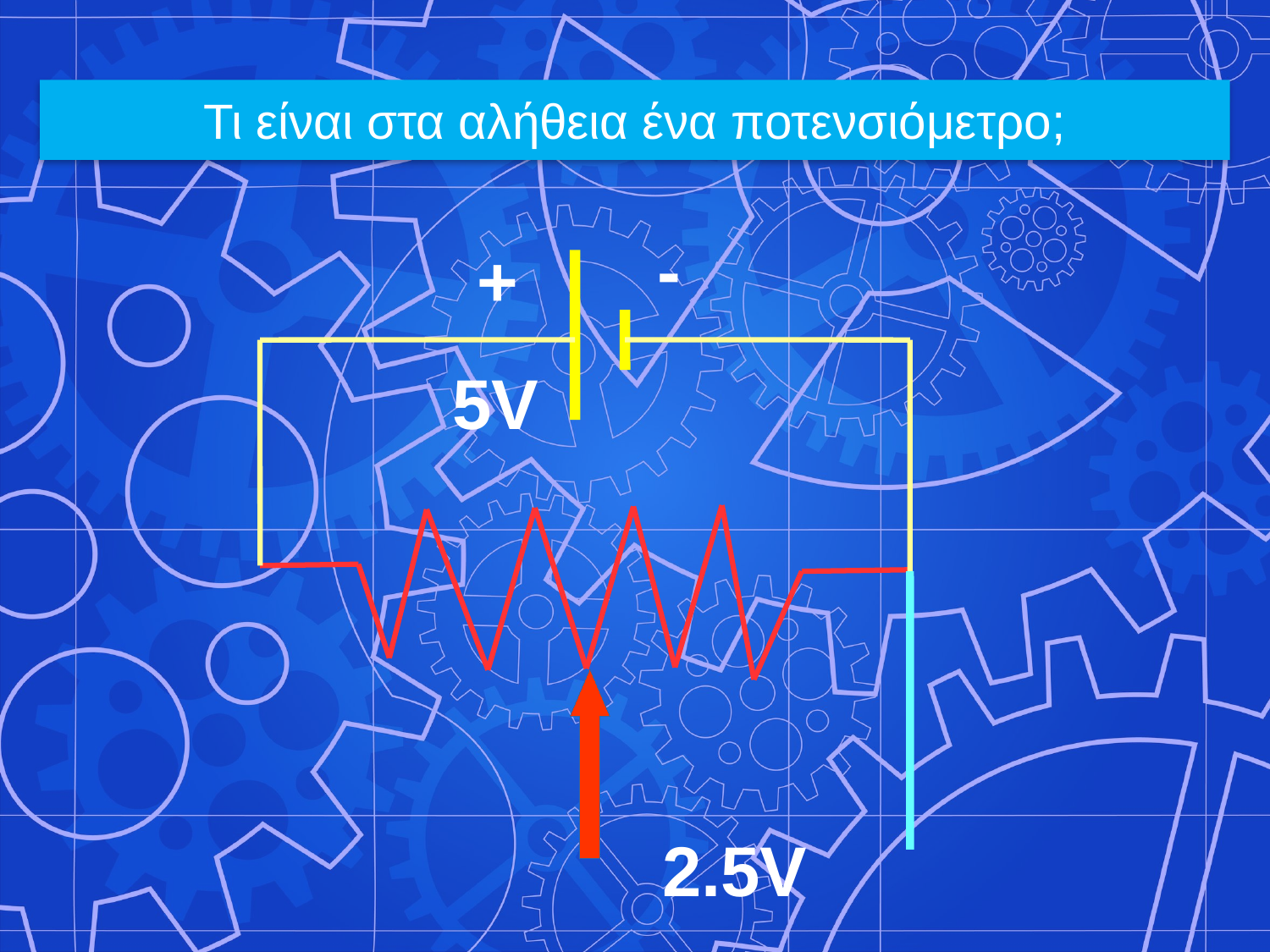

Τι είναι στα αλήθεια ένα ποτενσιόμετρο;
-
+

5V

2.5V